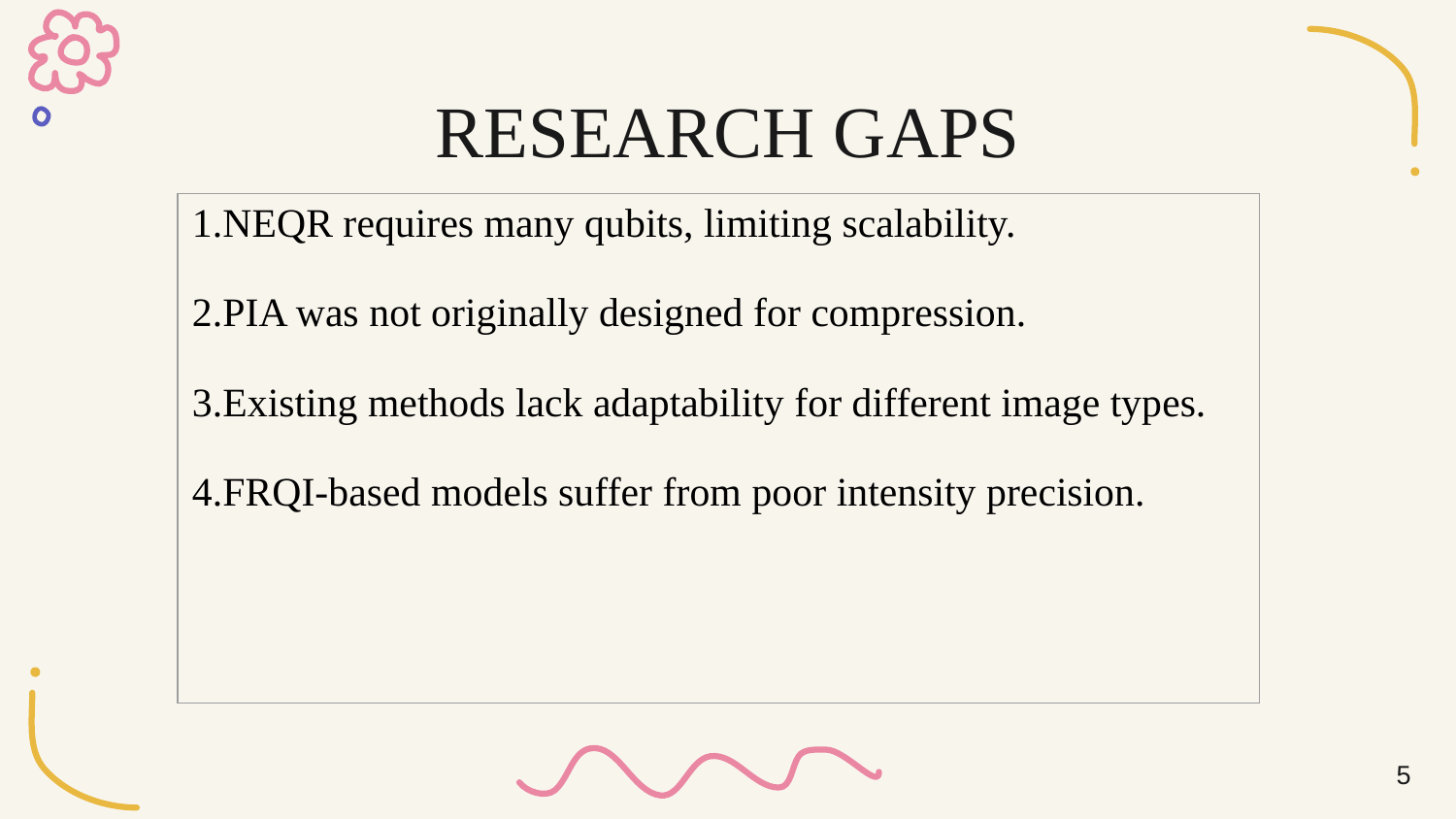

# RESEARCH GAPS
| 1.NEQR requires many qubits, limiting scalability. 2.PIA was not originally designed for compression. 3.Existing methods lack adaptability for different image types. 4.FRQI-based models suffer from poor intensity precision. |
| --- |